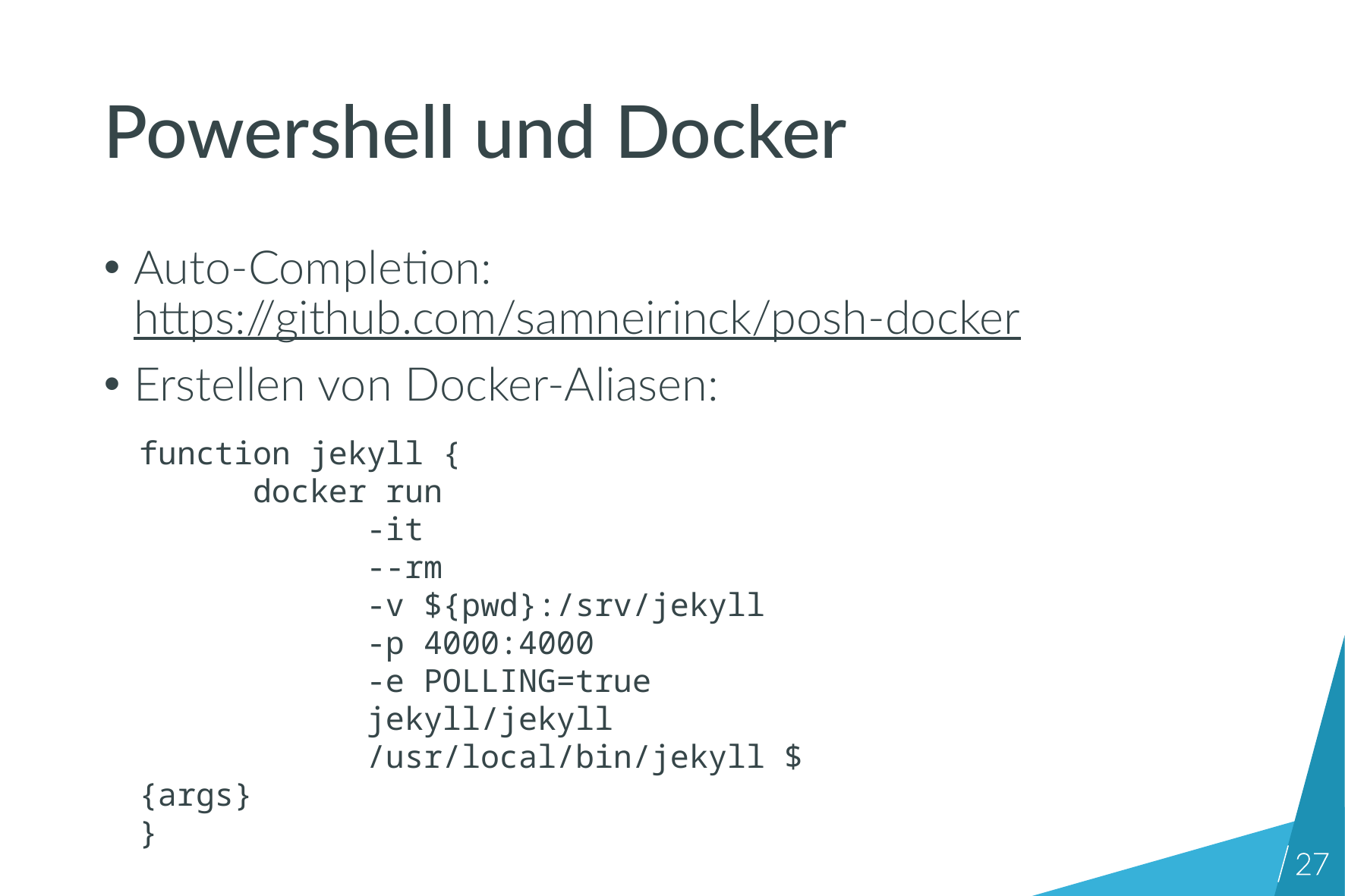

# Powershell und Docker
Auto-Completion: https://github.com/samneirinck/posh-docker
Erstellen von Docker-Aliasen:
function jekyll {
	docker run
		-it
		--rm
		-v ${pwd}:/srv/jekyll
		-p 4000:4000
		-e POLLING=true
		jekyll/jekyll
		/usr/local/bin/jekyll ${args}
}